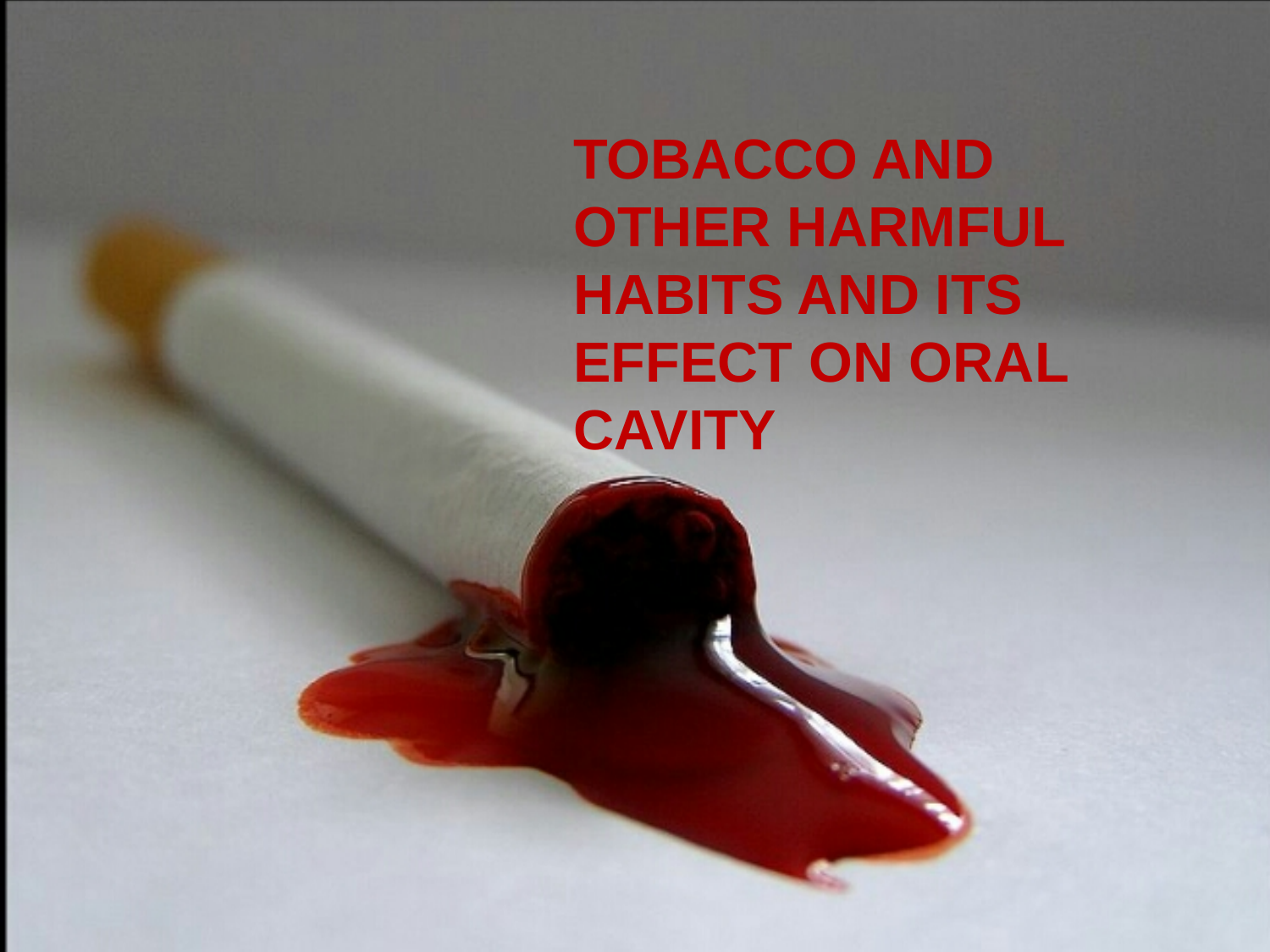

TOBACCO AND OTHER HARMFUL HABITS AND ITS EFFECT ON ORAL CAVITY